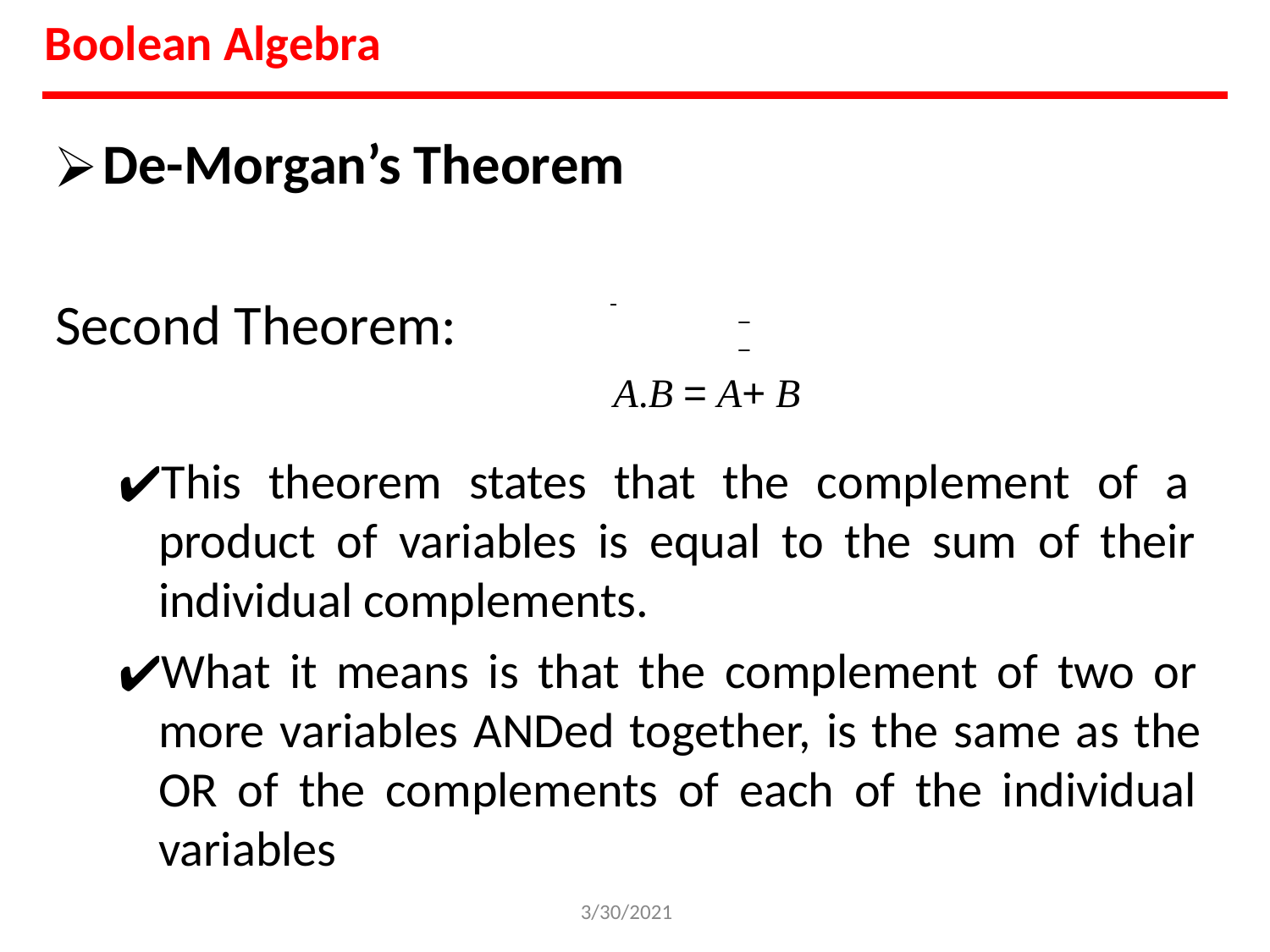

Boolean Algebra

De-Morgan’s Theorem

 		−	−
A.B = A+ B
Second Theorem:
This theorem states that the complement of a  product of variables is equal to the sum of their  individual complements.
What it means is that the complement of two or  more variables ANDed together, is the same as the  OR of the complements of each of the individual  variables
3/30/2021